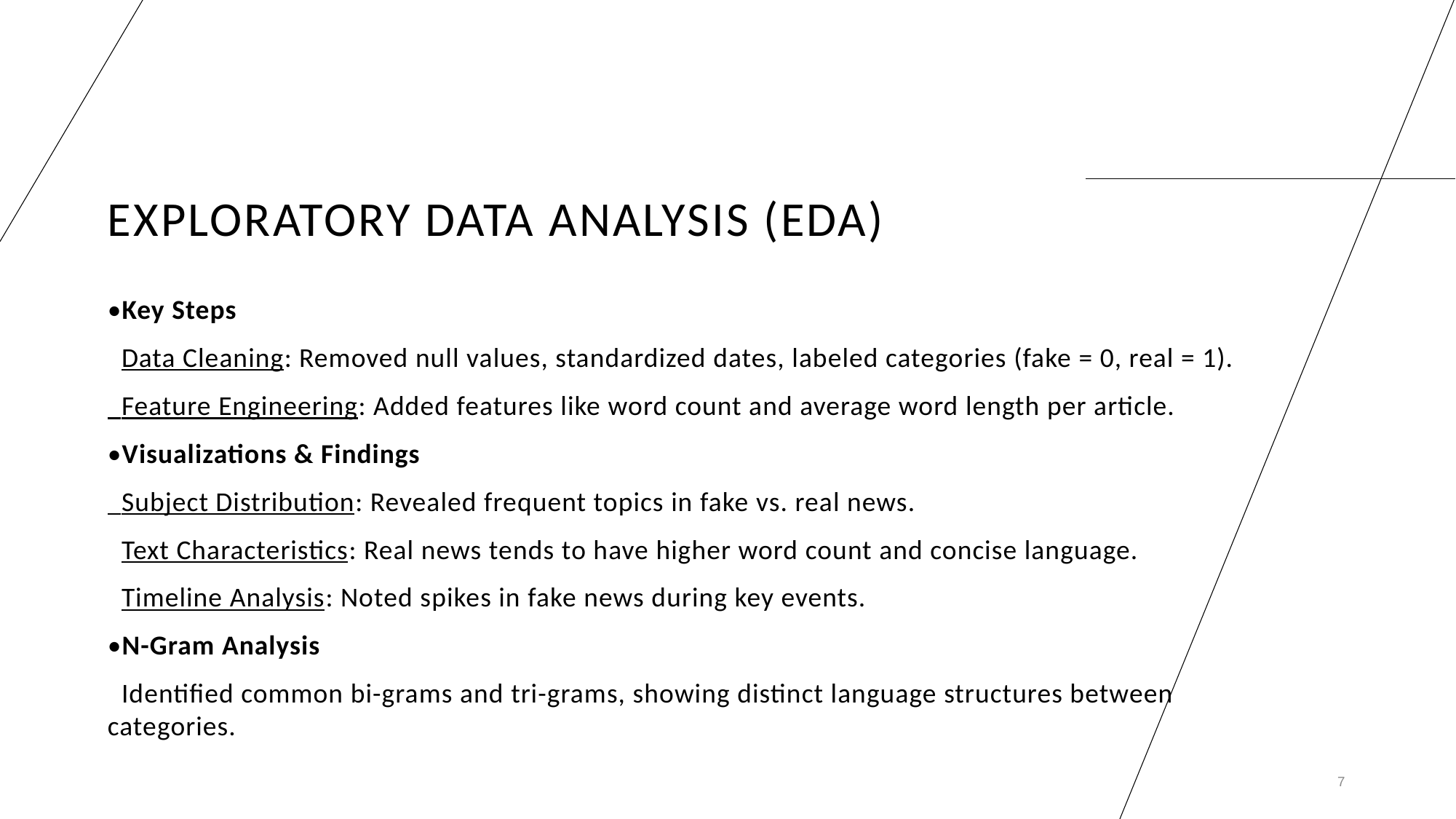

# Exploratory Data Analysis (EDA)
•Key Steps
  Data Cleaning: Removed null values, standardized dates, labeled categories (fake = 0, real = 1).
  Feature Engineering: Added features like word count and average word length per article.
•Visualizations & Findings
  Subject Distribution: Revealed frequent topics in fake vs. real news.
  Text Characteristics: Real news tends to have higher word count and concise language.
  Timeline Analysis: Noted spikes in fake news during key events.
•N-Gram Analysis
  Identified common bi-grams and tri-grams, showing distinct language structures between categories.

7